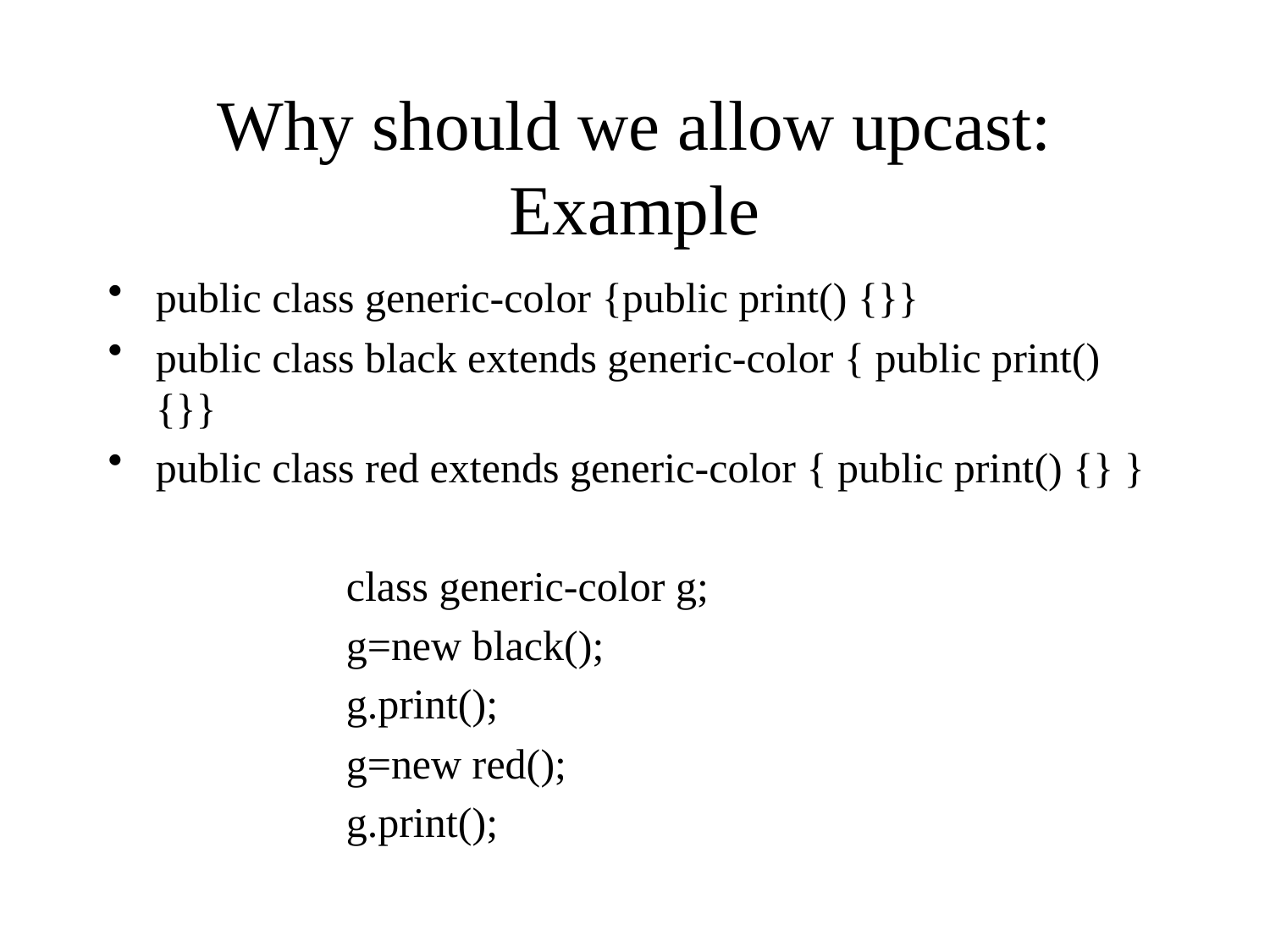

# Why should we allow upcast: Example
public class generic-color {public print() {}}
public class black extends generic-color { public print() {}}
public class red extends generic-color { public print() {} }

class generic-color g;
g=new black();
g.print();
g=new red();
g.print();